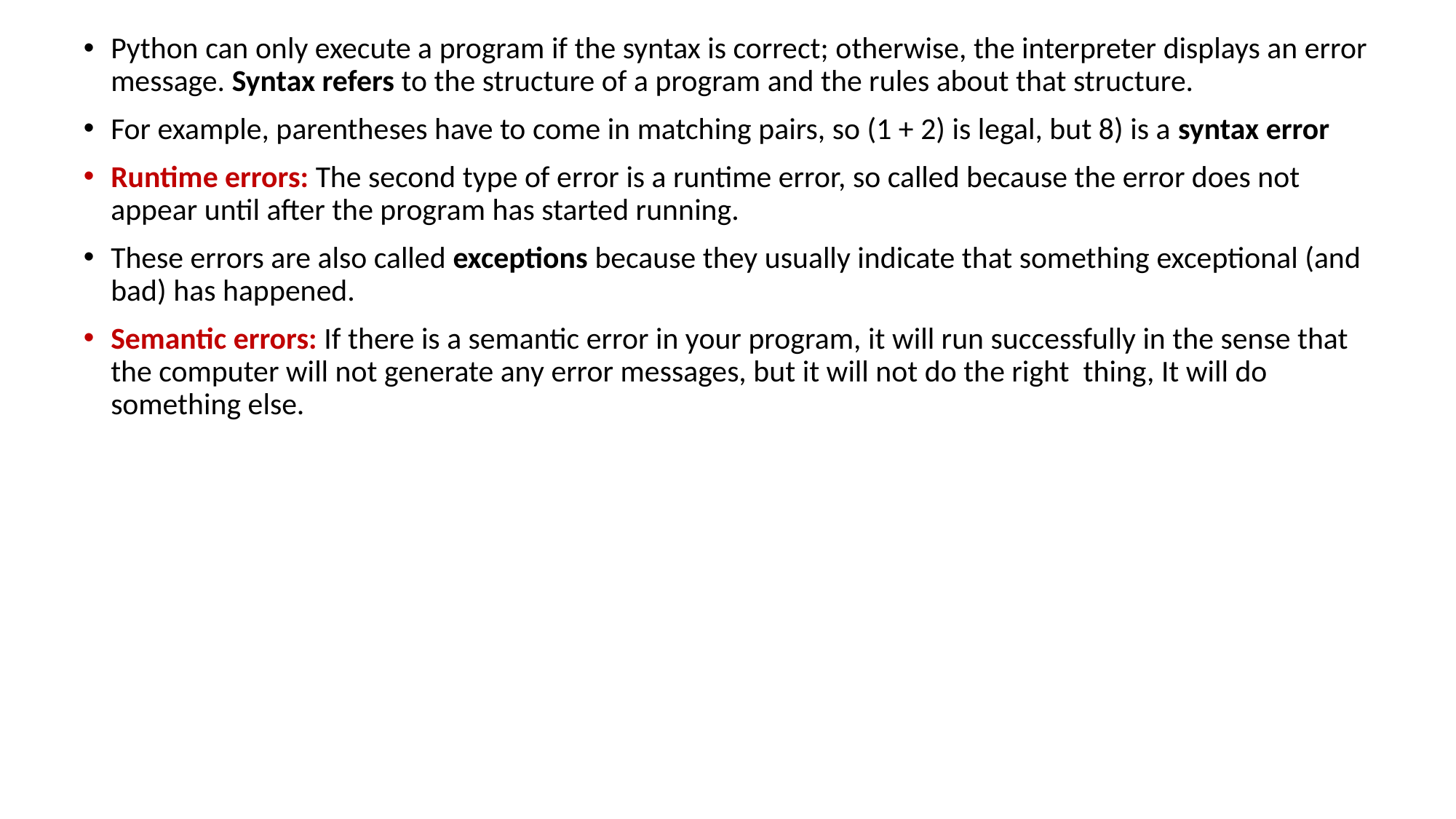

Python can only execute a program if the syntax is correct; otherwise, the interpreter displays an error message. Syntax refers to the structure of a program and the rules about that structure.
For example, parentheses have to come in matching pairs, so (1 + 2) is legal, but 8) is a syntax error
Runtime errors: The second type of error is a runtime error, so called because the error does not appear until after the program has started running.
These errors are also called exceptions because they usually indicate that something exceptional (and bad) has happened.
Semantic errors: If there is a semantic error in your program, it will run successfully in the sense that the computer will not generate any error messages, but it will not do the right  thing, It will do something else.